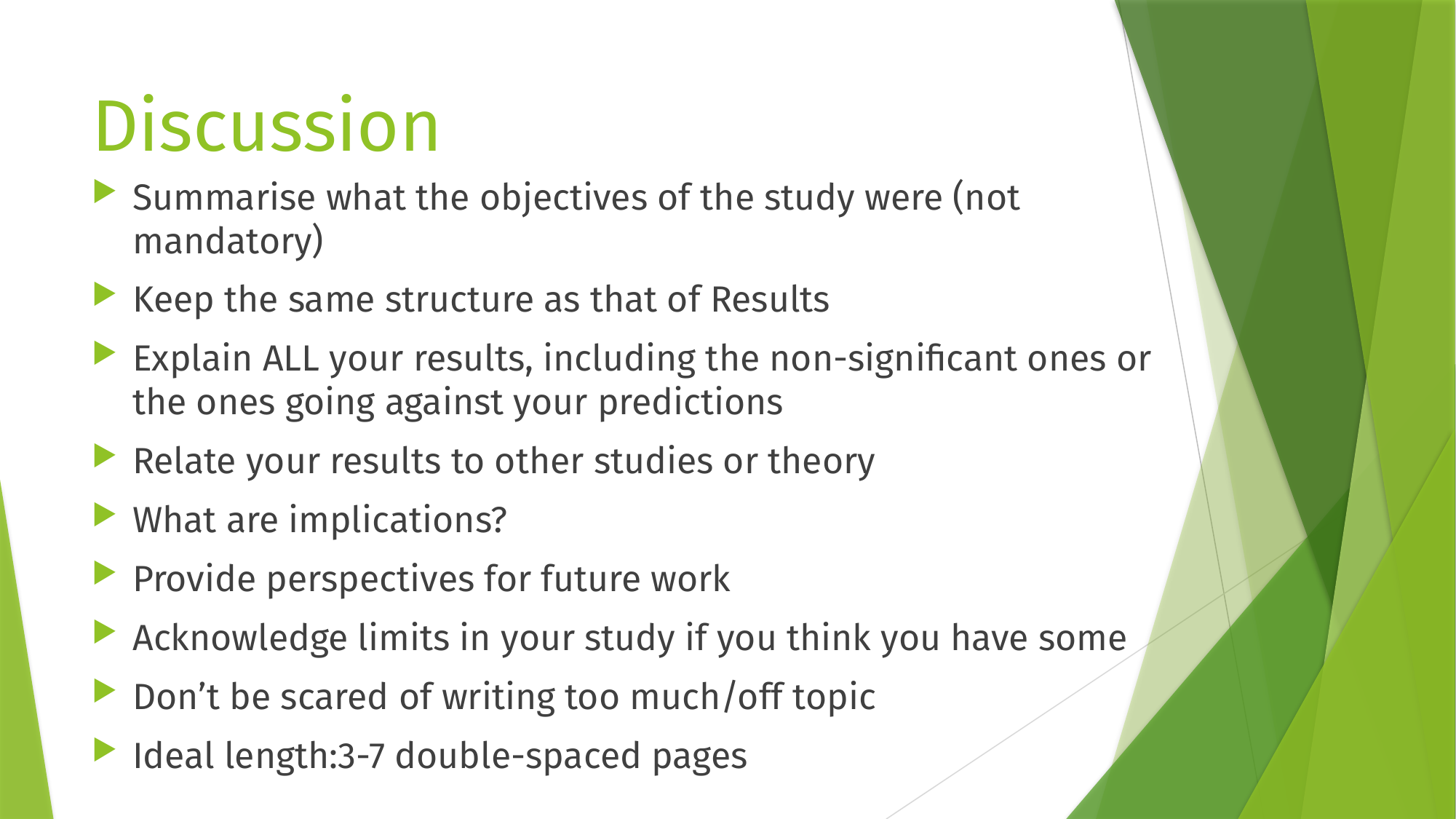

# Discussion
Summarise what the objectives of the study were (not mandatory)
Keep the same structure as that of Results
Explain ALL your results, including the non-significant ones or the ones going against your predictions
Relate your results to other studies or theory
What are implications?
Provide perspectives for future work
Acknowledge limits in your study if you think you have some
Don’t be scared of writing too much/off topic
Ideal length:3-7 double-spaced pages